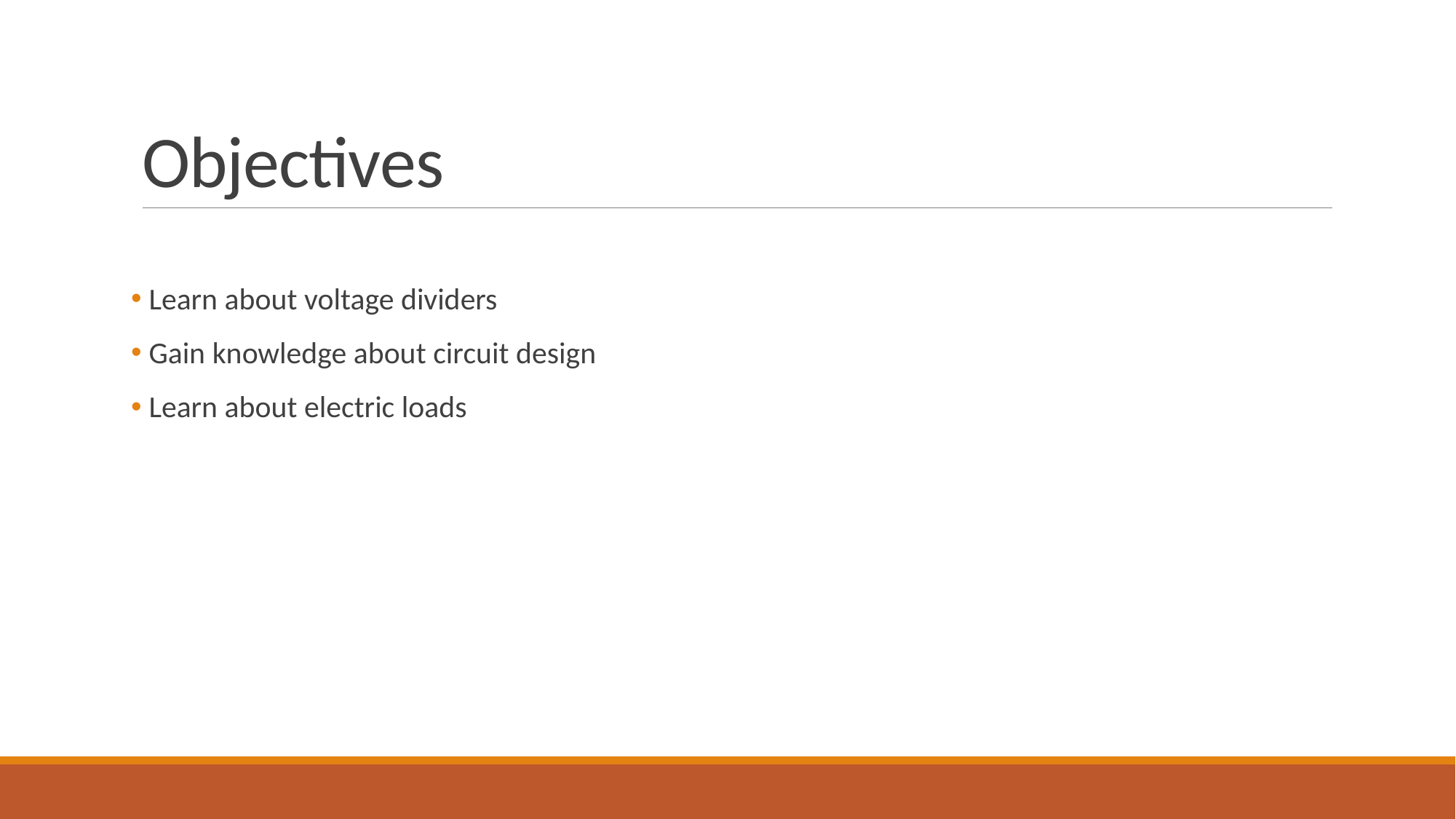

# Objectives

 Learn about voltage dividers
 Gain knowledge about circuit design
 Learn about electric loads